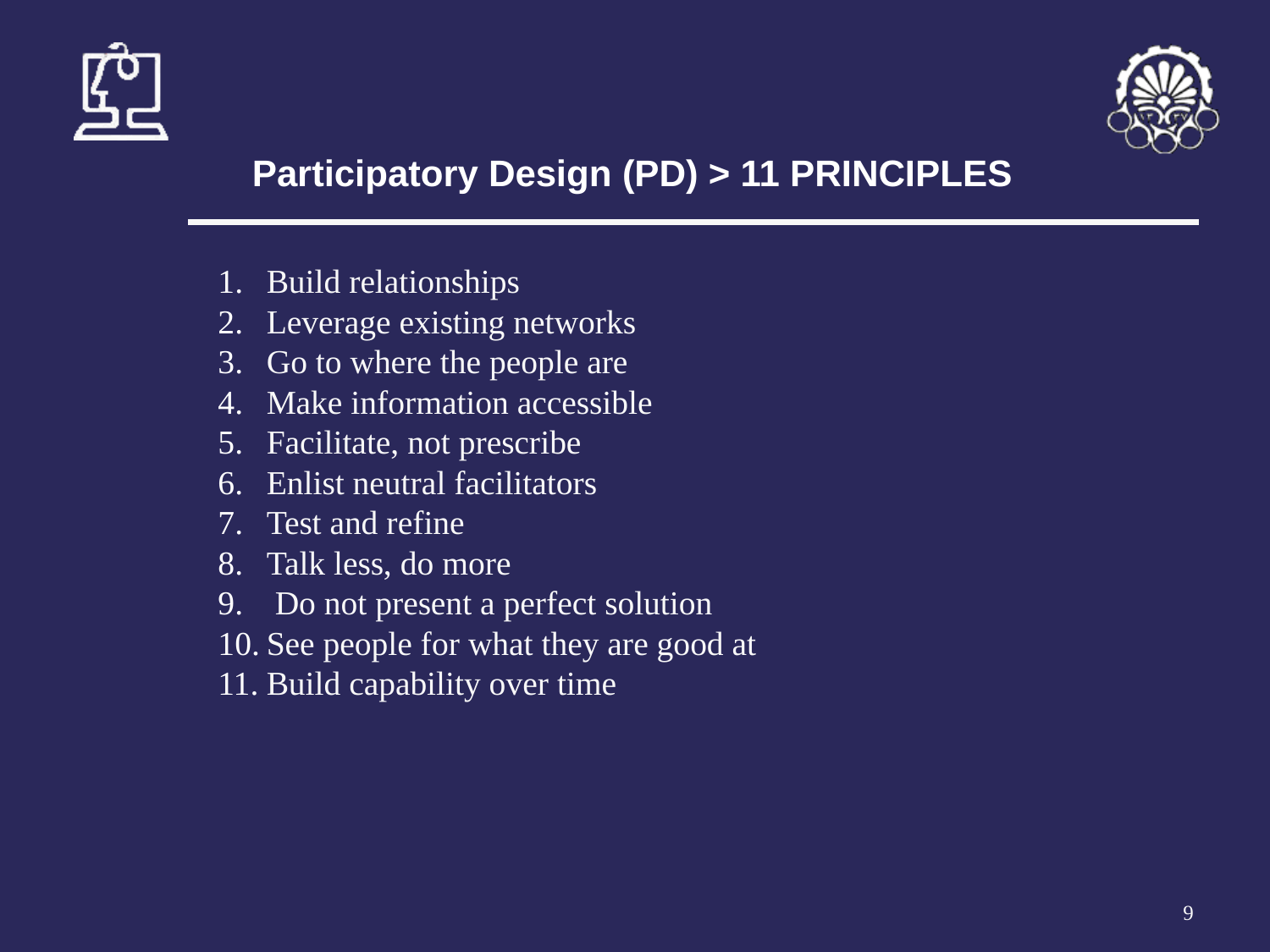

# Participatory Design (PD) > 11 PRINCIPLES
Build relationships
Leverage existing networks
Go to where the people are
Make information accessible
Facilitate, not prescribe
Enlist neutral facilitators
Test and refine
Talk less, do more
 Do not present a perfect solution
See people for what they are good at
Build capability over time
9